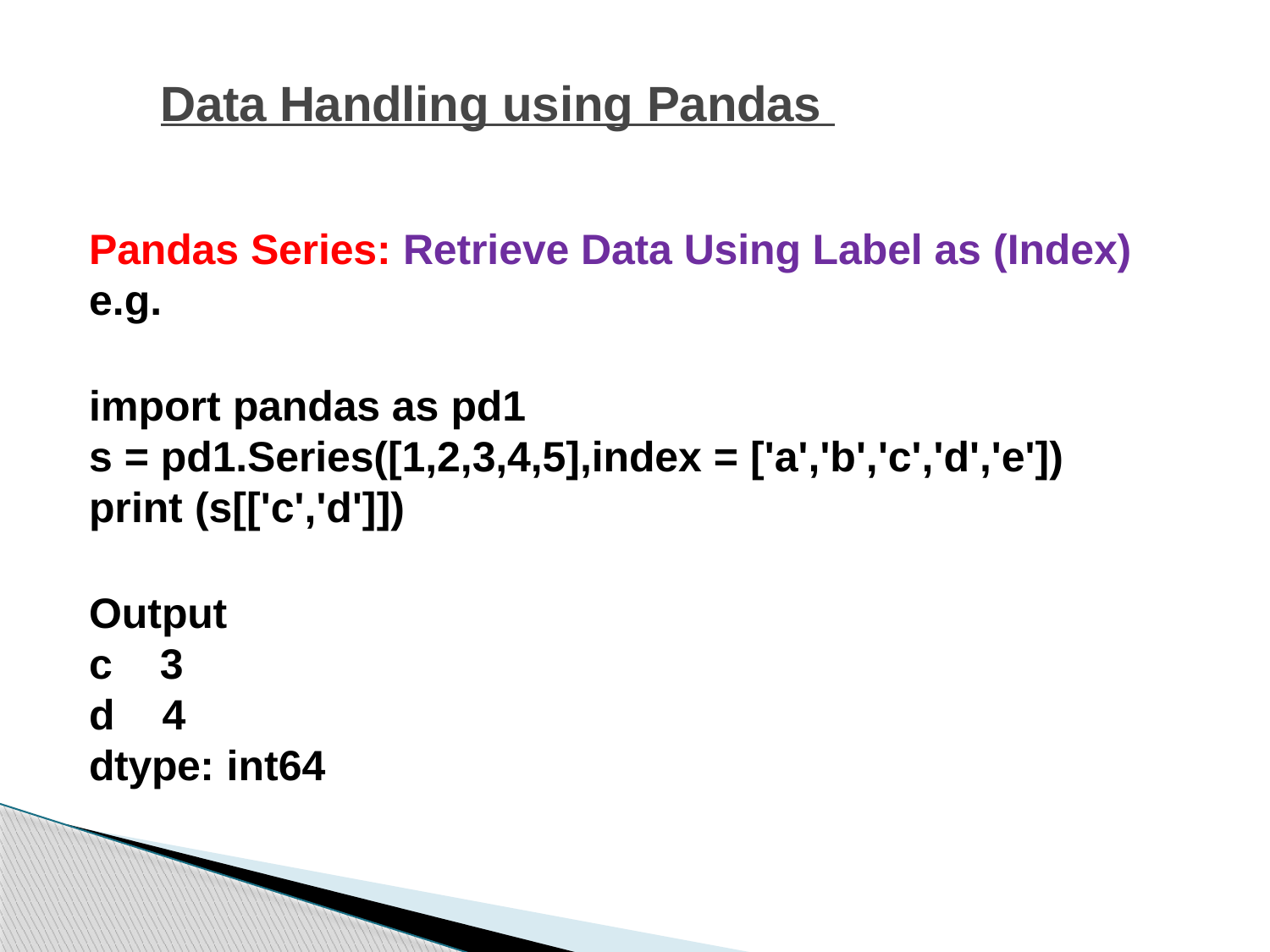

Data Handling using Pandas
Pandas Series: Retrieve Data Using Label as (Index)  e.g.

import pandas as pd1
s = pd1.Series([1,2,3,4,5],index = ['a','b','c','d','e'])  print (s[['c','d']])

Output
c    3
d    4
dtype: int64